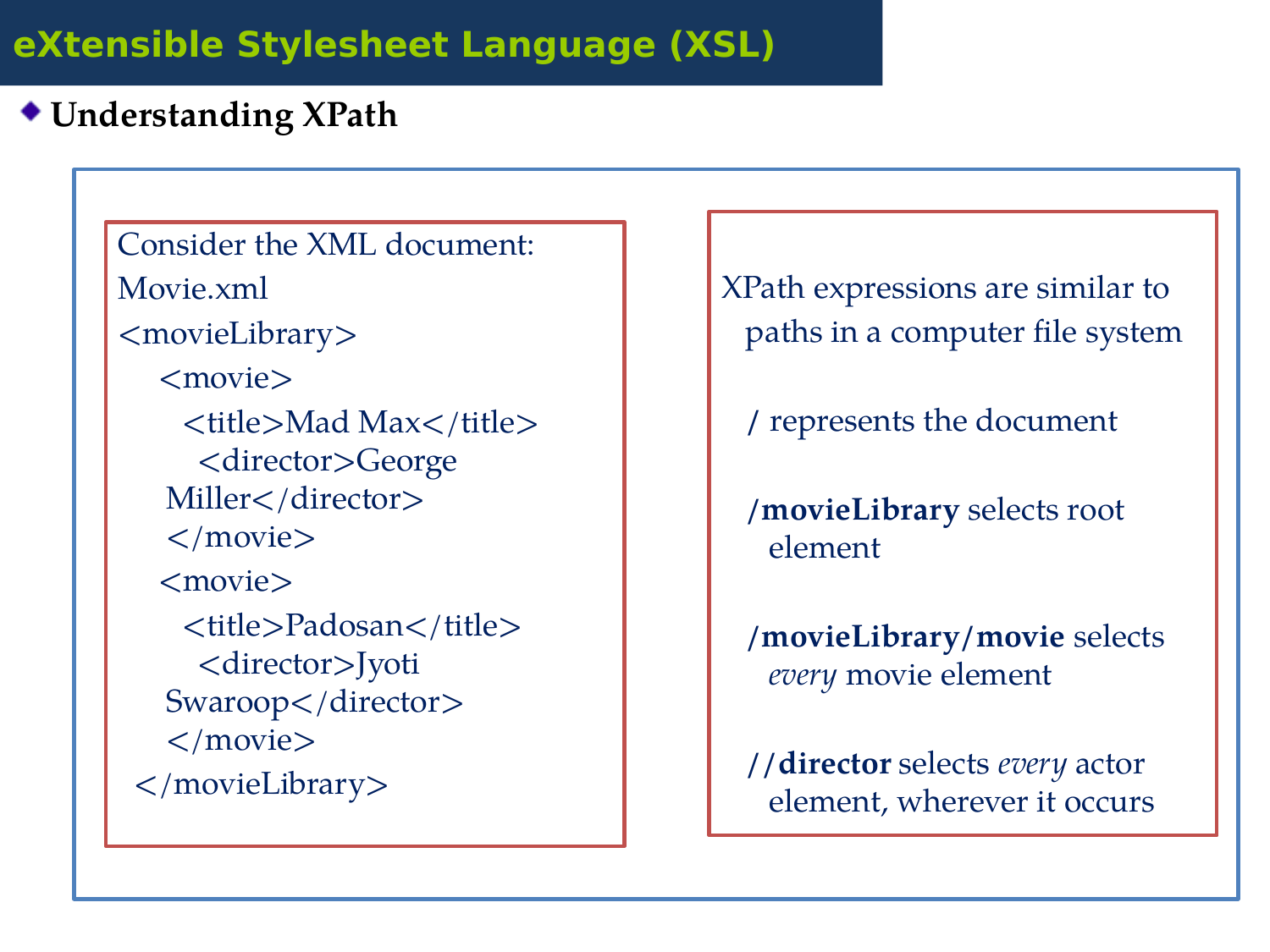

# eXtensible Stylesheet Language (XSL)
Understanding XPath

XPath expressions are similar to
   paths in a computer file system

   / represents the document

   /movieLibrary selects root element

   /movieLibrary/movie selects every movie element

   //director selects every actor element, wherever it occurs
Consider the XML document:
Movie.xml
<movieLibrary>
     <movie>
        <title>Mad Max</title>
    <director>George Miller</director>
</movie>
     <movie>
        <title>Padosan</title>
    <director>Jyoti Swaroop</director>
</movie>
  </movieLibrary>